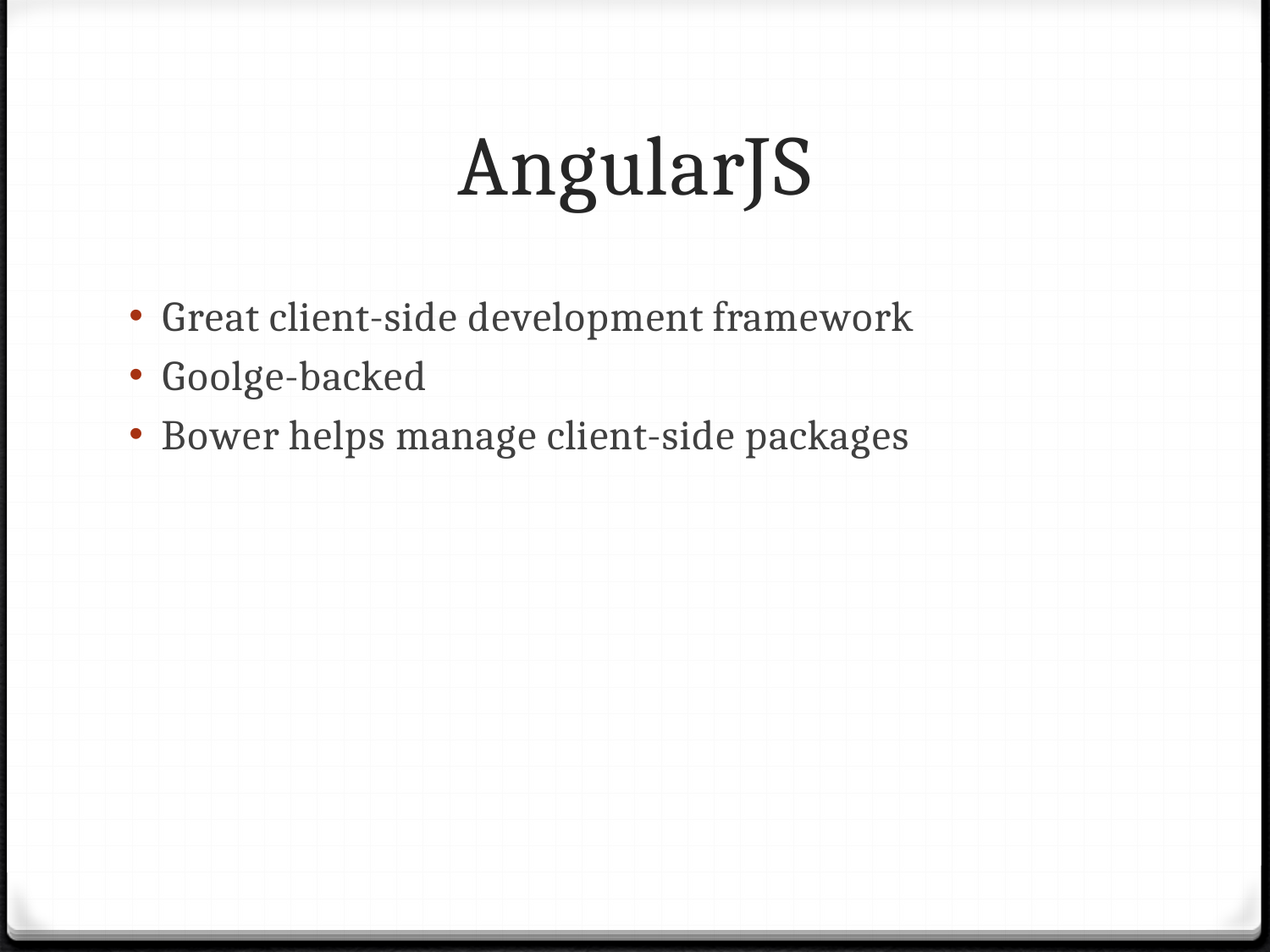

# AngularJS
Great client-side development framework
Goolge-backed
Bower helps manage client-side packages